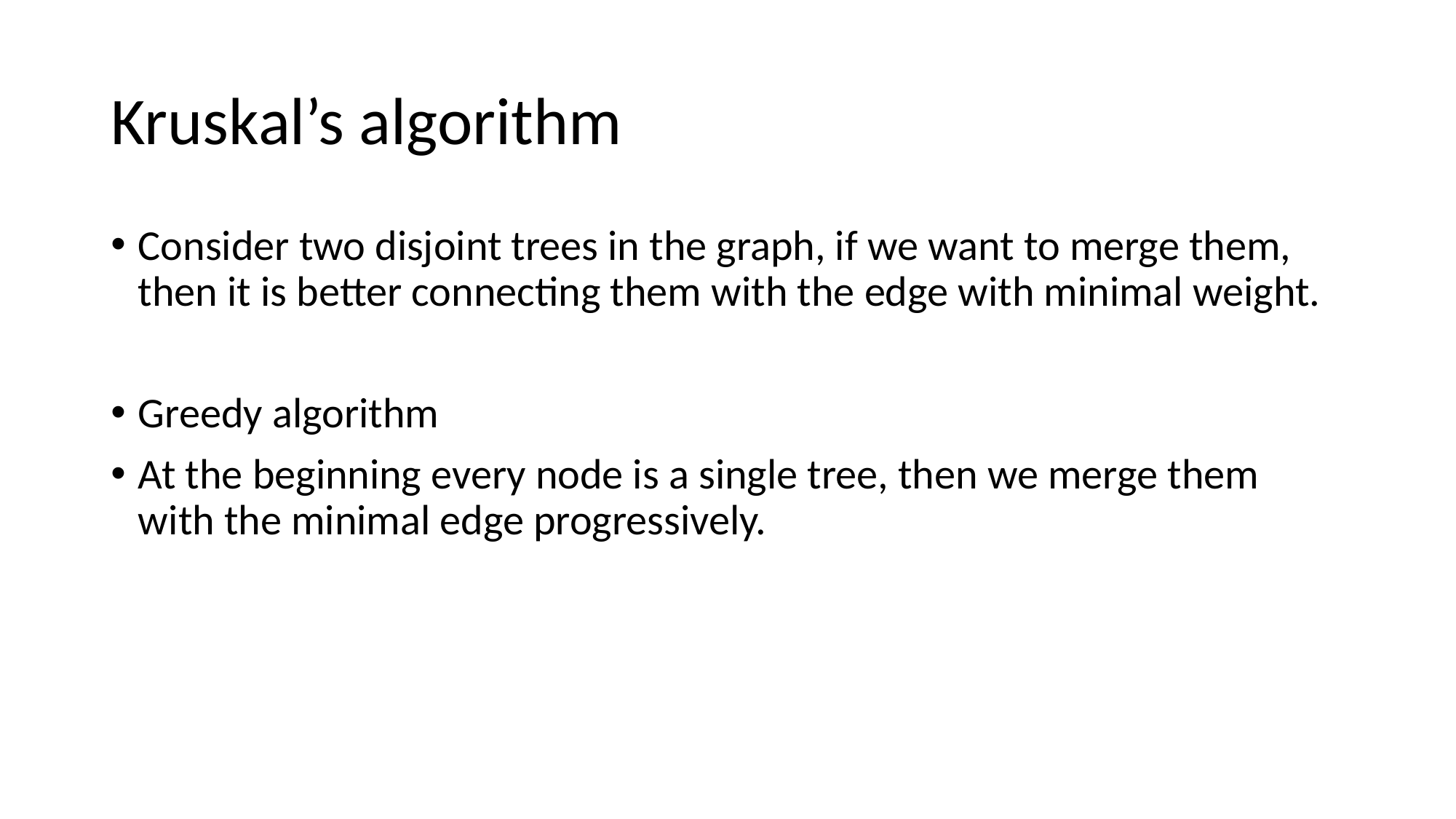

# Kruskal’s algorithm
Consider two disjoint trees in the graph, if we want to merge them, then it is better connecting them with the edge with minimal weight.

Greedy algorithm
At the beginning every node is a single tree, then we merge them with the minimal edge progressively.